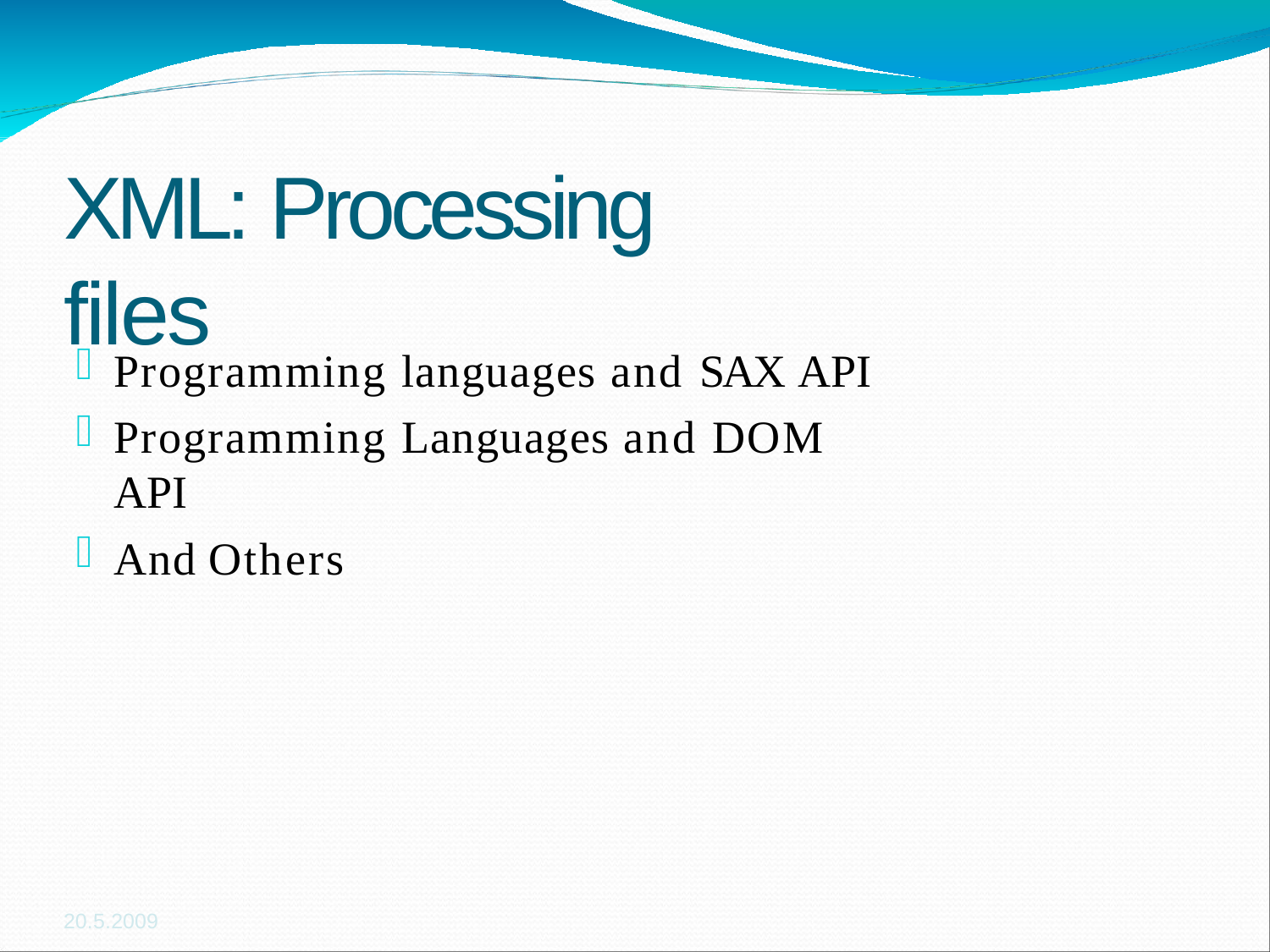

# XML: Processing files
Programming languages and SAX API
Programming Languages and DOM API
And Others
20.5.2009